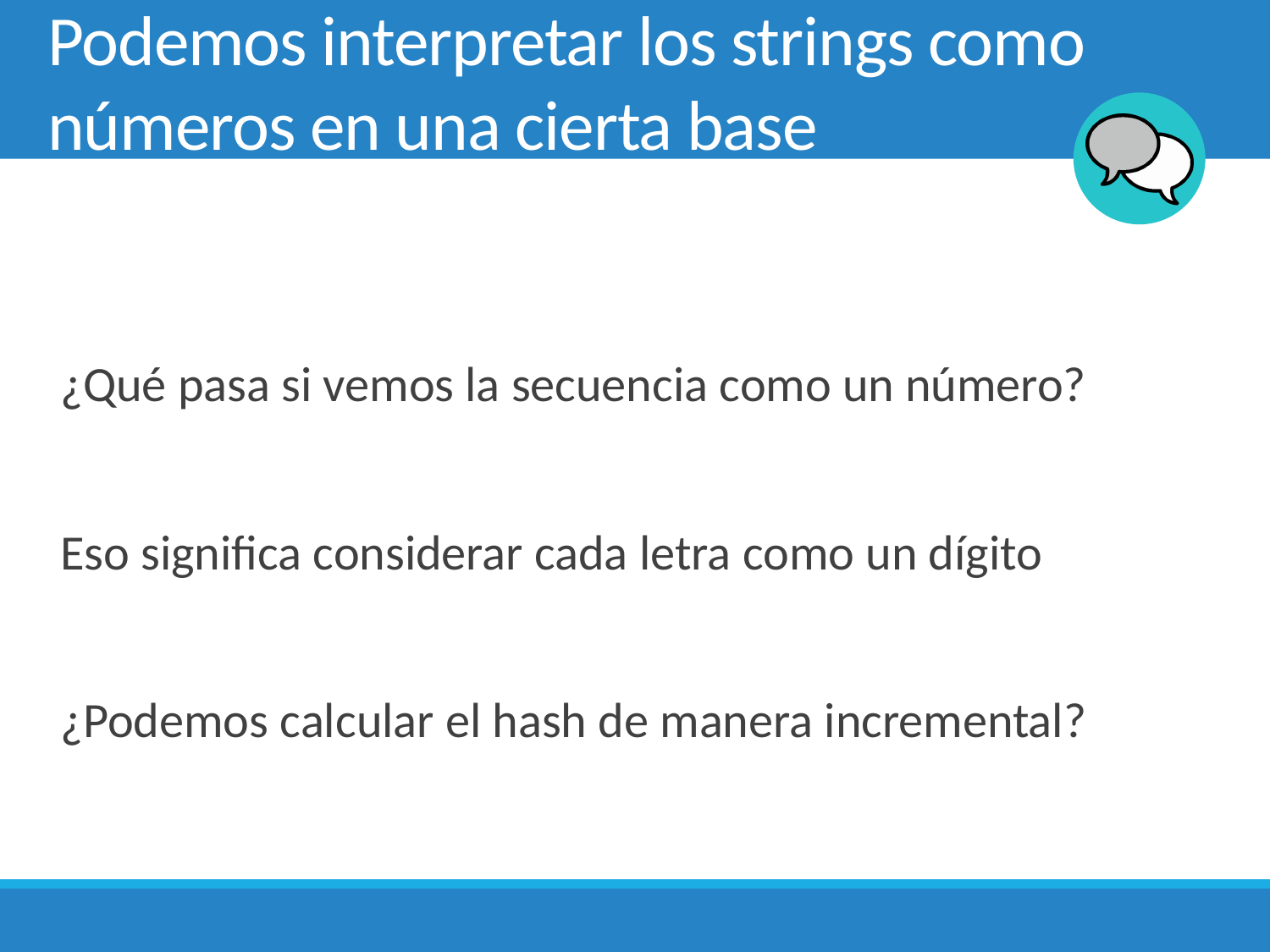

# Podemos interpretar los strings como números en una cierta base
¿Qué pasa si vemos la secuencia como un número?

Eso significa considerar cada letra como un dígito

¿Podemos calcular el hash de manera incremental?